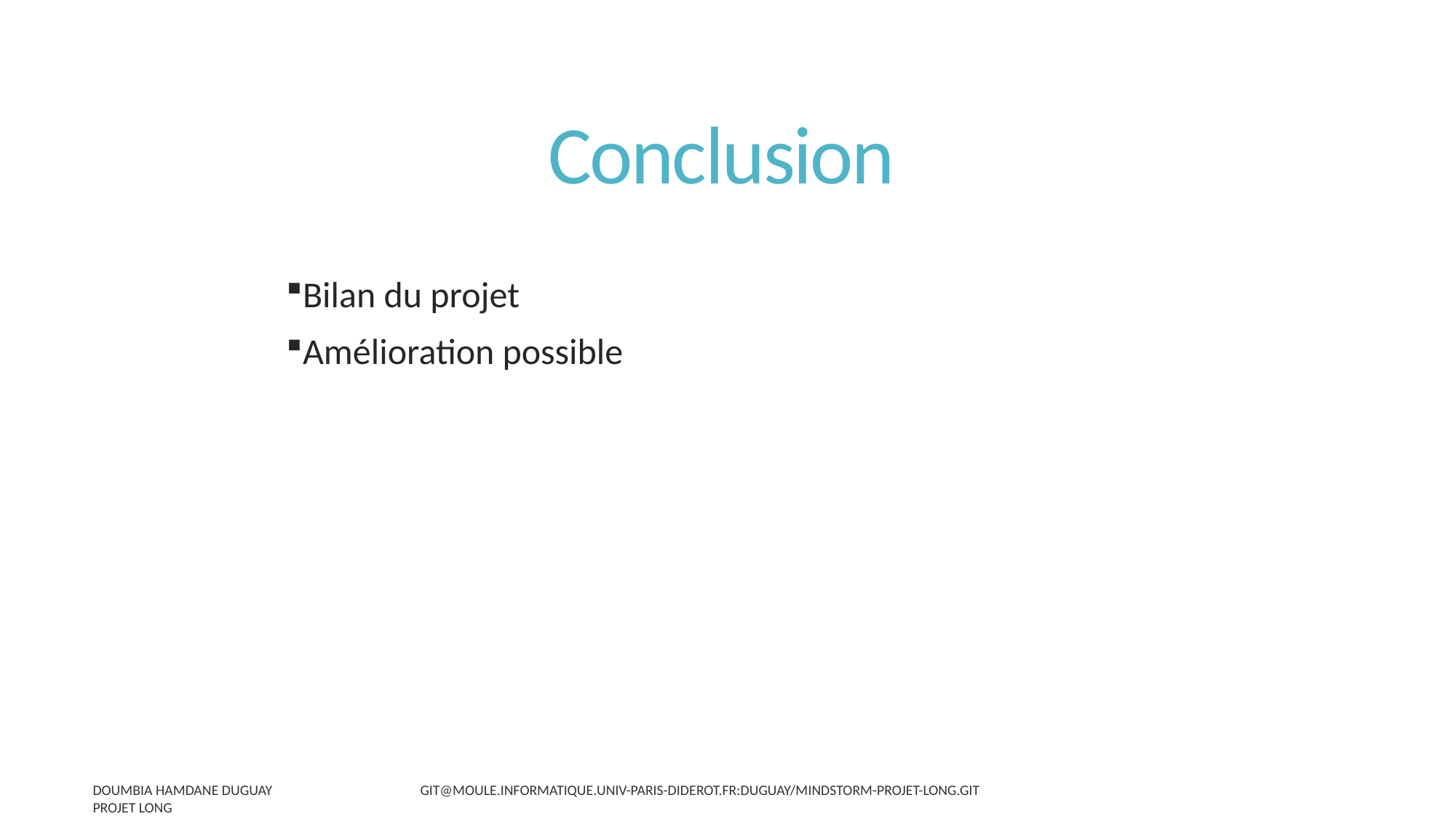

# Conclusion

Bilan du projet
Amélioration possible
Doumbia Hamdane Duguay    		git@moule.informatique.univ-paris-diderot.fr:duguay/mindstorm-projet-long.git 				Projet LONG